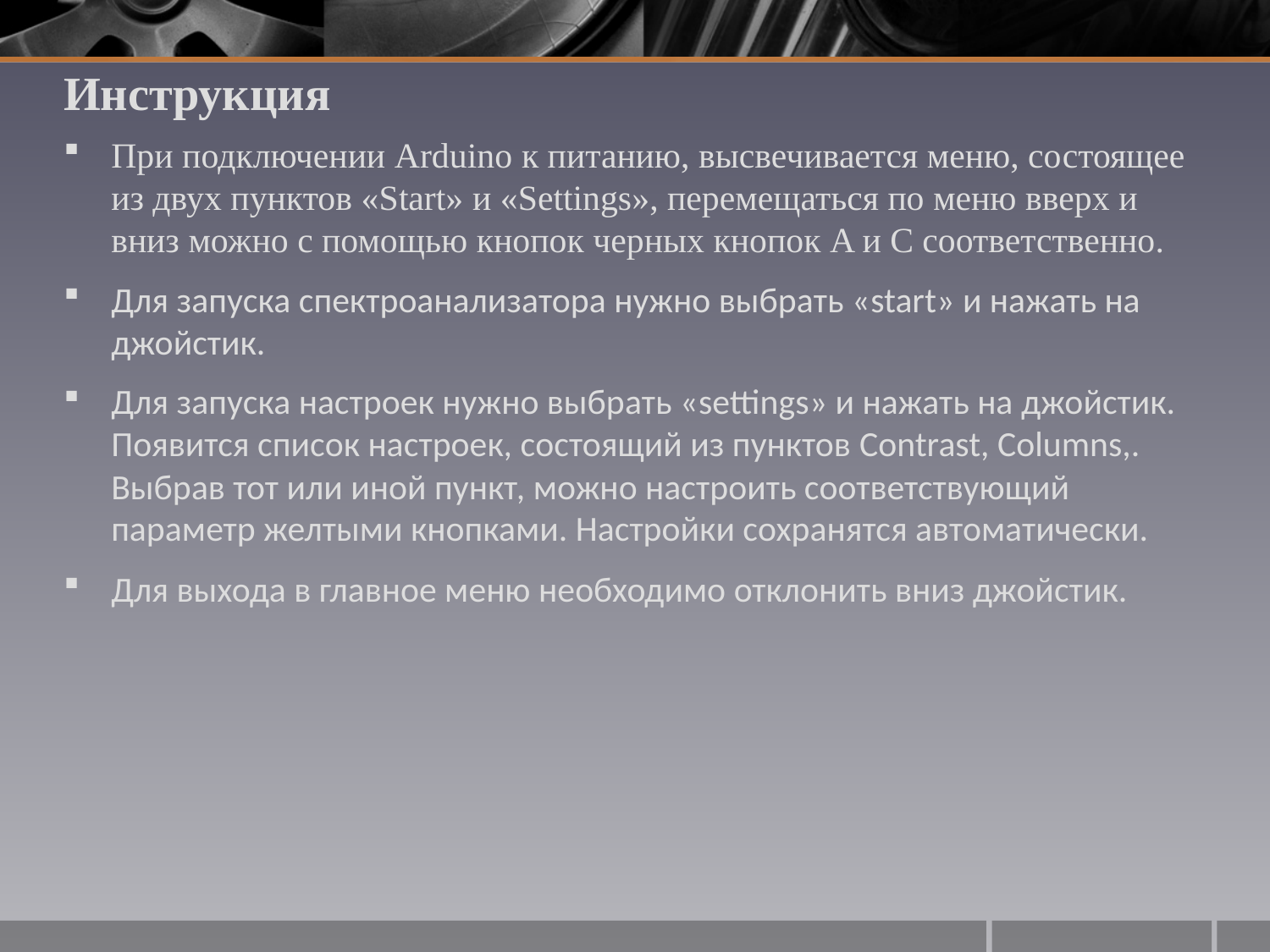

# Инструкция
При подключении Arduino к питанию, высвечивается меню, состоящее из двух пунктов «Start» и «Settings», перемещаться по меню вверх и вниз можно с помощью кнопок черных кнопок A и С соответственно.
Для запуска спектроанализатора нужно выбрать «start» и нажать на джойстик.
Для запуска настроек нужно выбрать «settings» и нажать на джойстик. Появится список настроек, состоящий из пунктов Contrast, Columns,. Выбрав тот или иной пункт, можно настроить соответствующий параметр желтыми кнопками. Настройки сохранятся автоматически.
Для выхода в главное меню необходимо отклонить вниз джойстик.